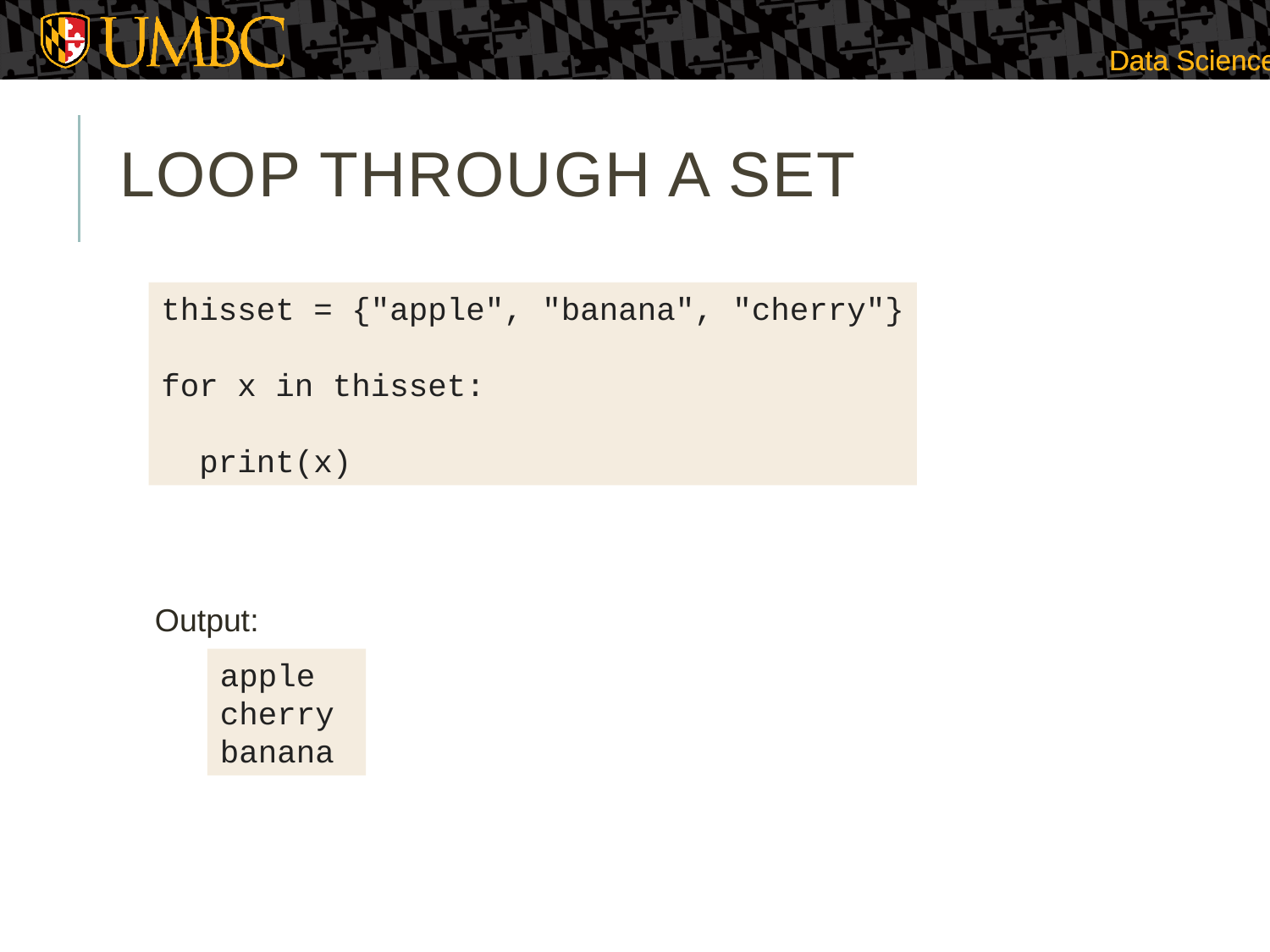

# Loop Through a SET
thisset = {"apple", "banana", "cherry"}

for x in thisset:

  print(x)
Output:
apple
cherry
banana